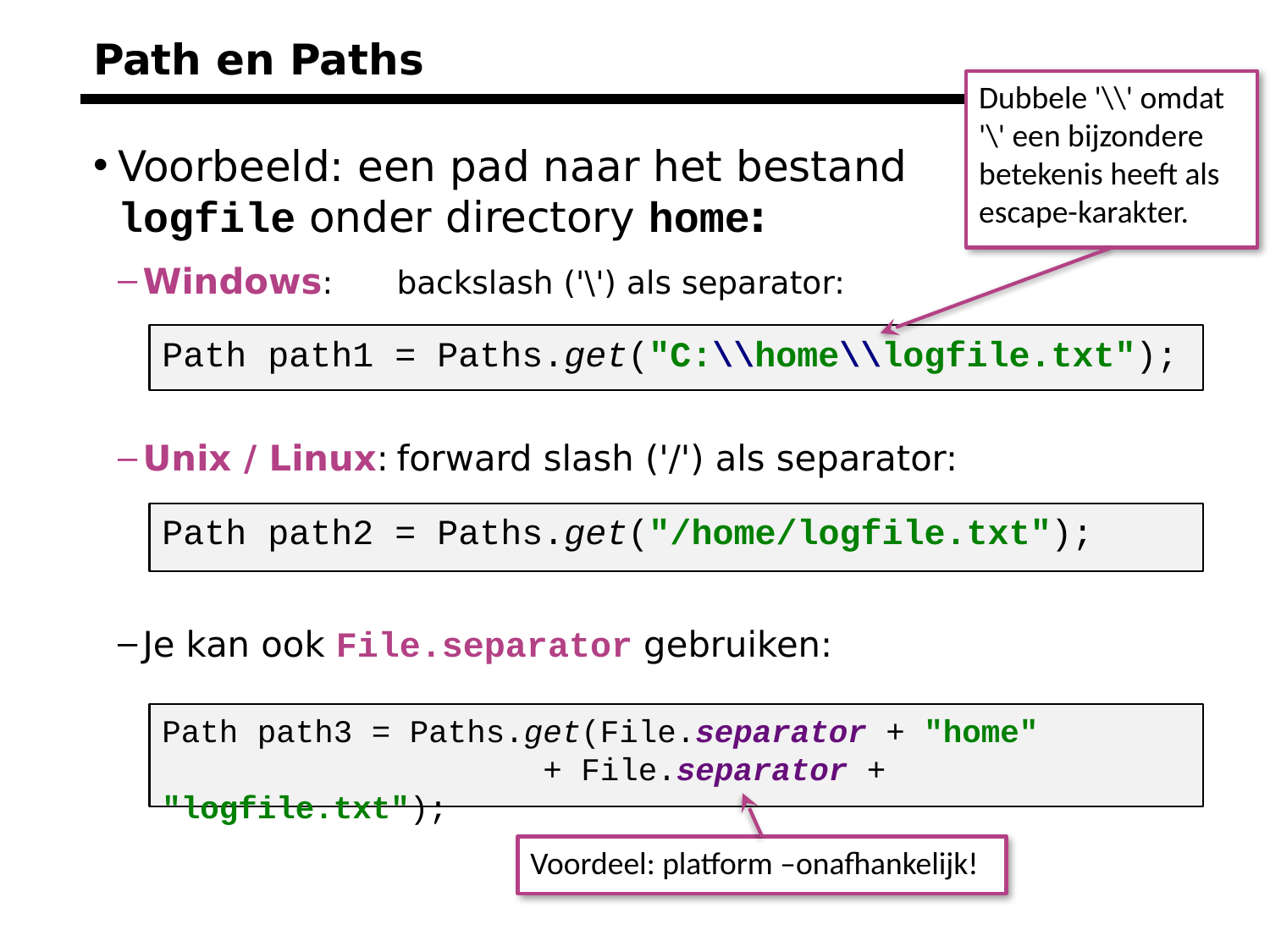

# Path en Paths
Dubbele '\\' omdat '\' een bijzondere betekenis heeft als escape-karakter.
Voorbeeld: een pad naar het bestand
logfile onder directory home:
Windows: 	backslash ('\') als separator:
Path path1 = Paths.get("C:\\home\\logfile.txt");
Unix / Linux:	forward slash ('/') als separator:
Path path2 = Paths.get("/home/logfile.txt");
Je kan ook File.separator gebruiken:
Path path3 = Paths.get(File.separator + "home"
                    + File.separator + "logfile.txt");
Voordeel: platform –onafhankelijk!